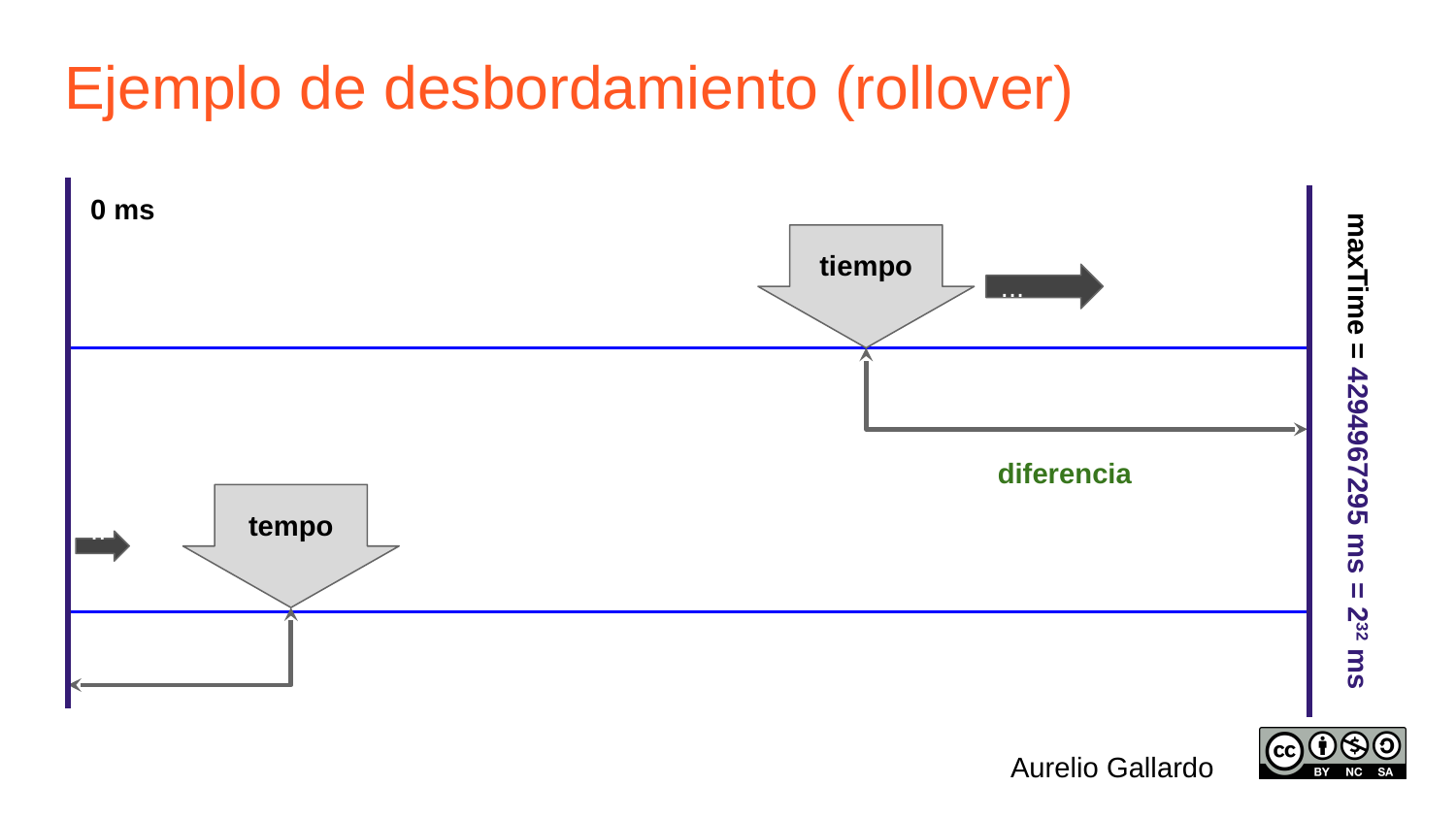

# Ejemplo de desbordamiento (rollover)
0 ms
tiempo
...
maxTime = 4294967295 ms = 232 ms
diferencia
tempo
...